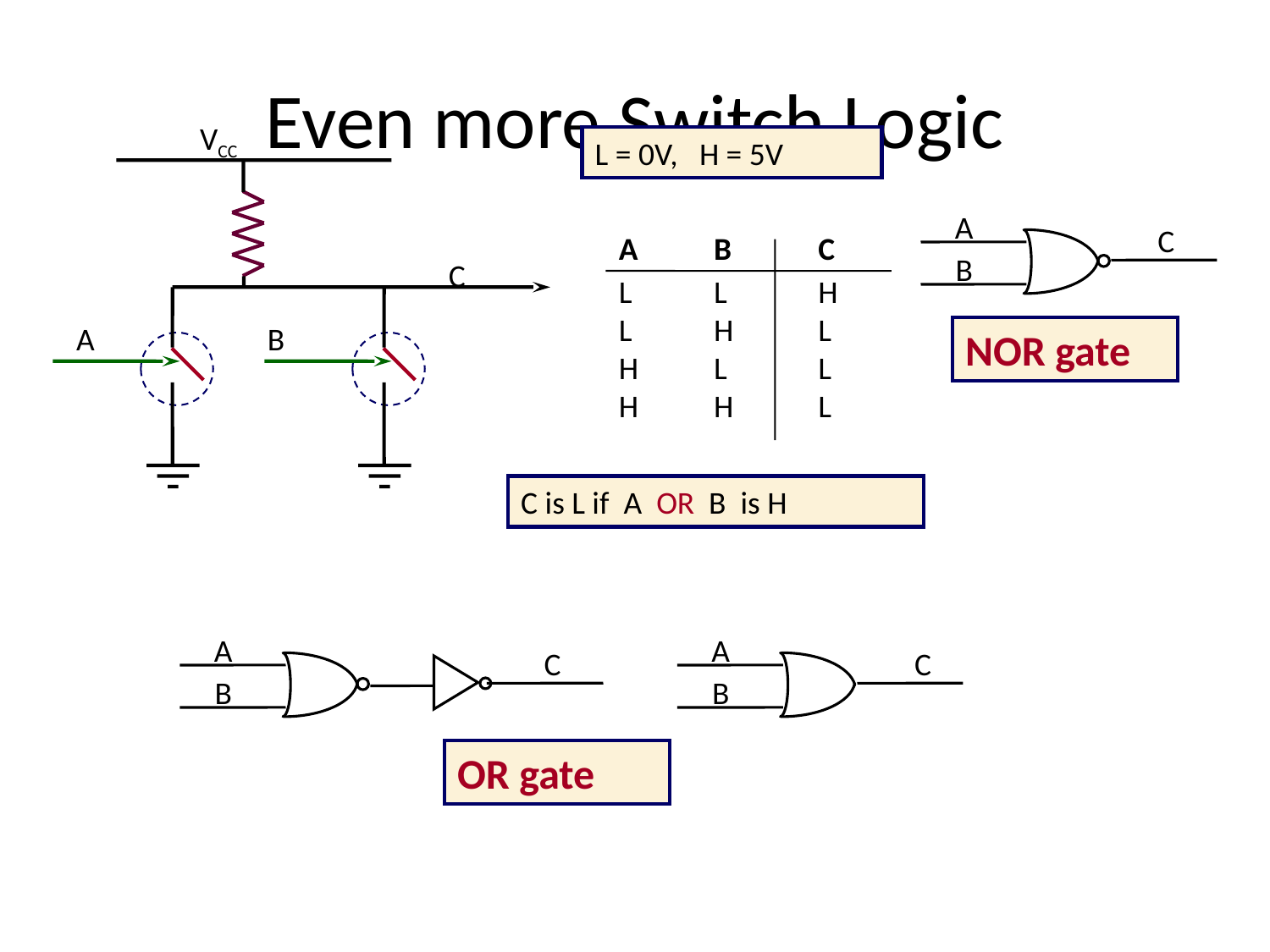

# Even more Switch Logic
VCC

C

A
B

L = 0V,   H = 5V
A
C

B

A	B	C
L	L	H
L	H	L
H	L	L
H	H	L

NOR gate
C is L if  A  OR  B  is H
A
C

B

A
C

B

OR gate